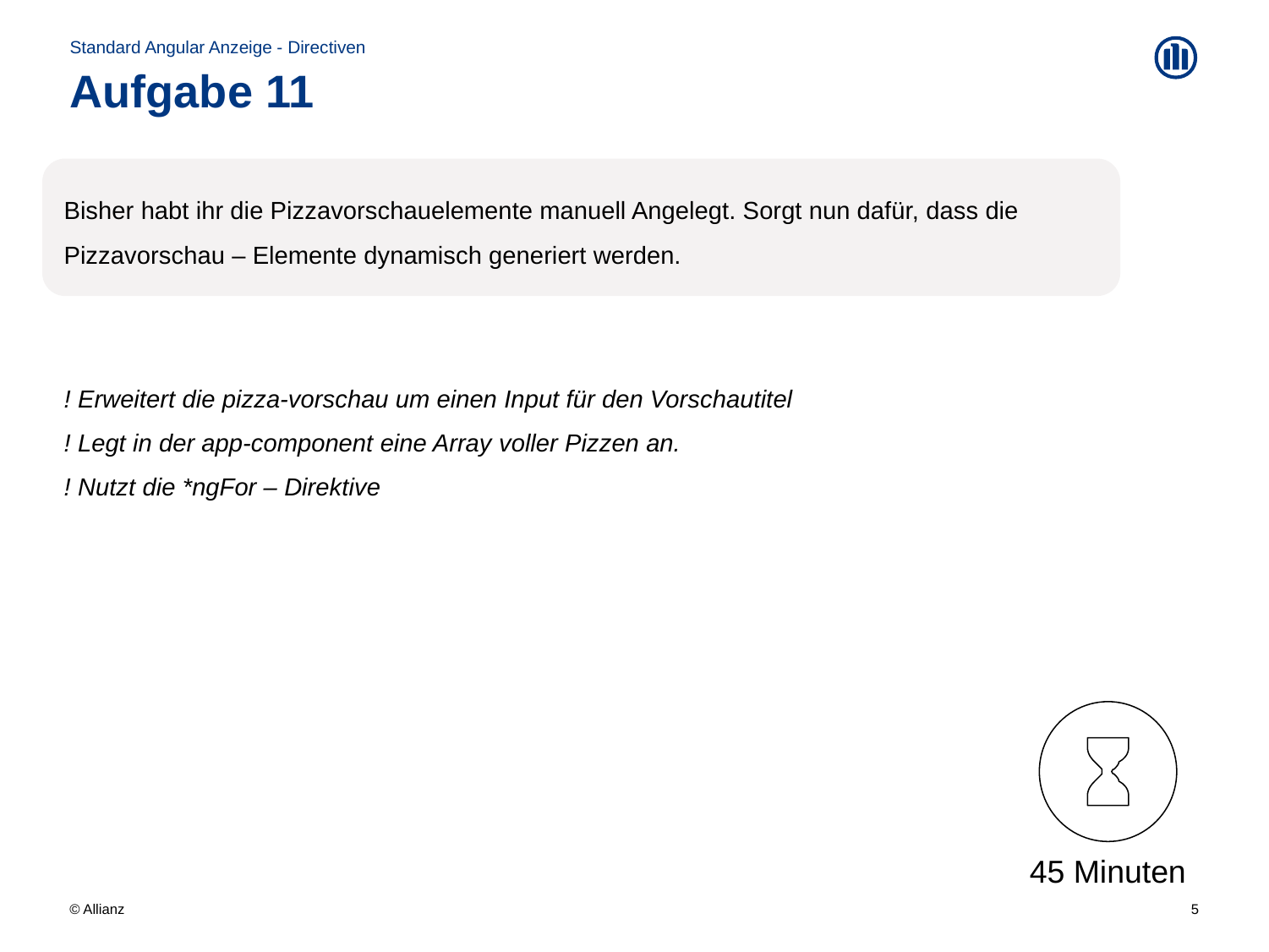

Standard Angular Anzeige - Directiven
# Aufgabe 11
Bisher habt ihr die Pizzavorschauelemente manuell Angelegt. Sorgt nun dafür, dass die Pizzavorschau – Elemente dynamisch generiert werden.

! Erweitert die pizza-vorschau um einen Input für den Vorschautitel
! Legt in der app-component eine Array voller Pizzen an.
! Nutzt die *ngFor – Direktive

45 Minuten
5